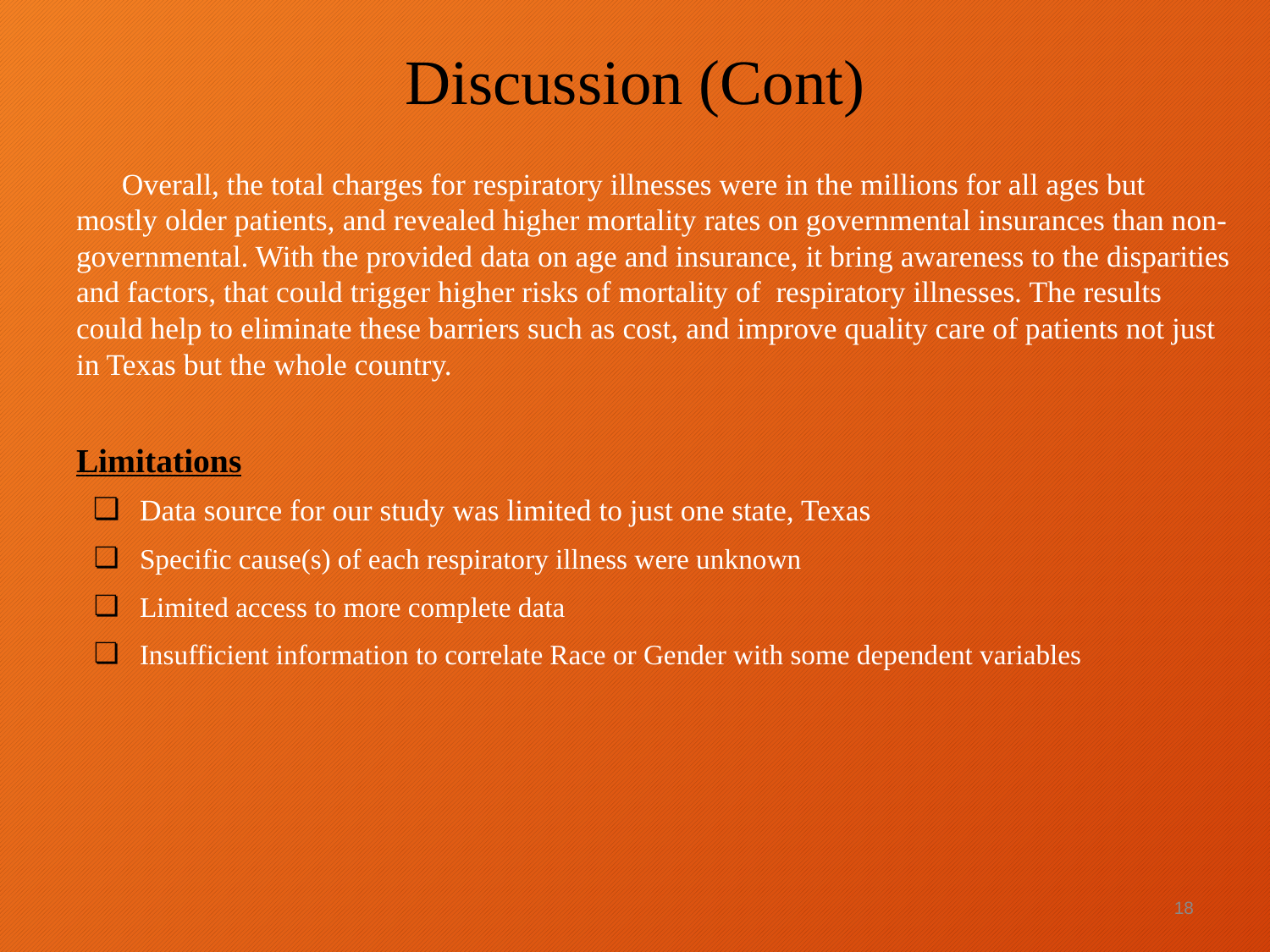

# Discussion (Cont)
      Overall, the total charges for respiratory illnesses were in the millions for all ages but mostly older patients, and revealed higher mortality rates on governmental insurances than non-governmental. With the provided data on age and insurance, it bring awareness to the disparities and factors, that could trigger higher risks of mortality of  respiratory illnesses. The results could help to eliminate these barriers such as cost, and improve quality care of patients not just in Texas but the whole country.

Limitations
Data source for our study was limited to just one state, Texas
Specific cause(s) of each respiratory illness were unknown
Limited access to more complete data
Insufficient information to correlate Race or Gender with some dependent variables

18